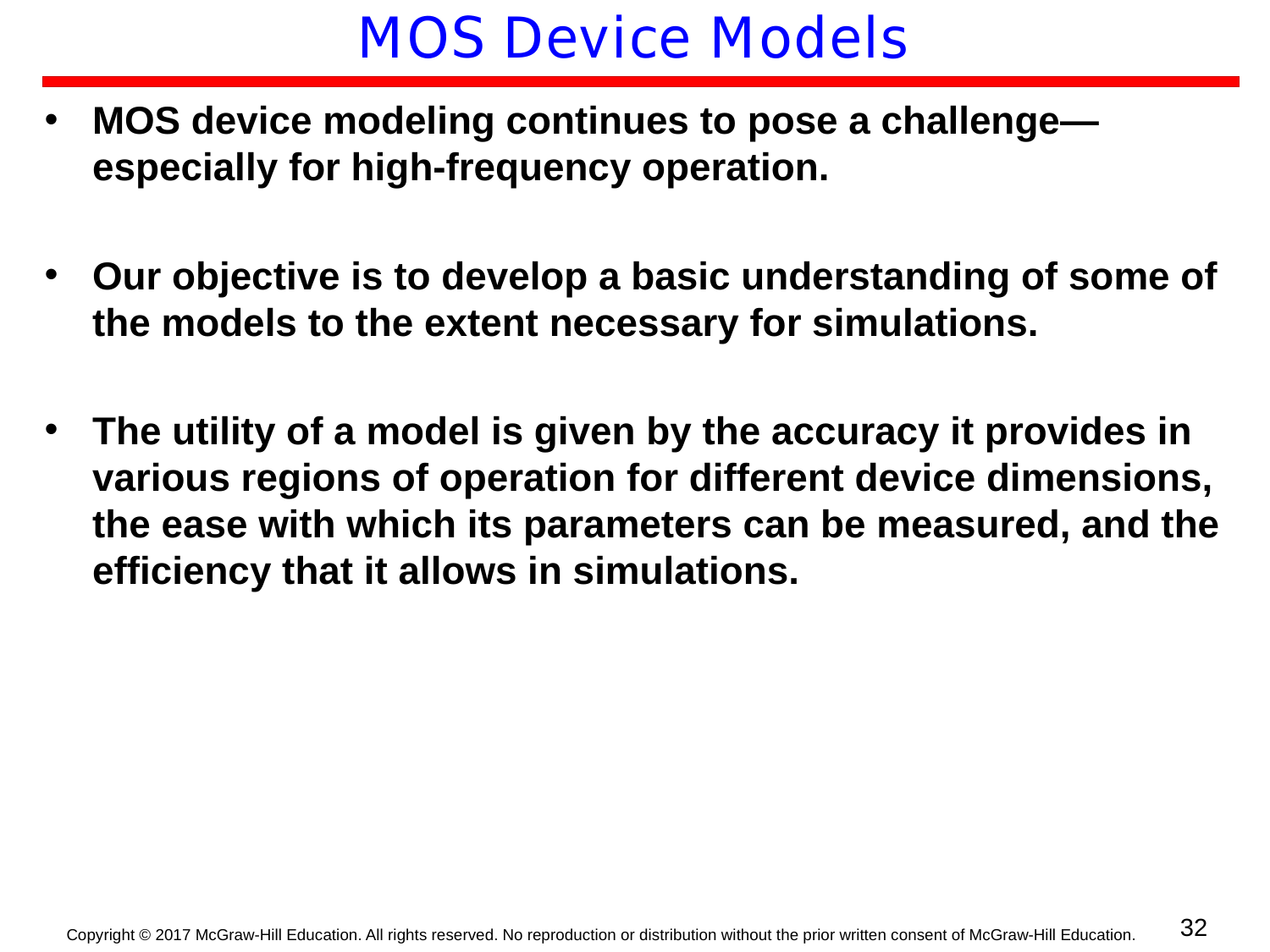

# MOS Device Models
MOS device modeling continues to pose a challenge—especially for high-frequency operation.

Our objective is to develop a basic understanding of some of the models to the extent necessary for simulations.

The utility of a model is given by the accuracy it provides in various regions of operation for different device dimensions, the ease with which its parameters can be measured, and the efficiency that it allows in simulations.
32